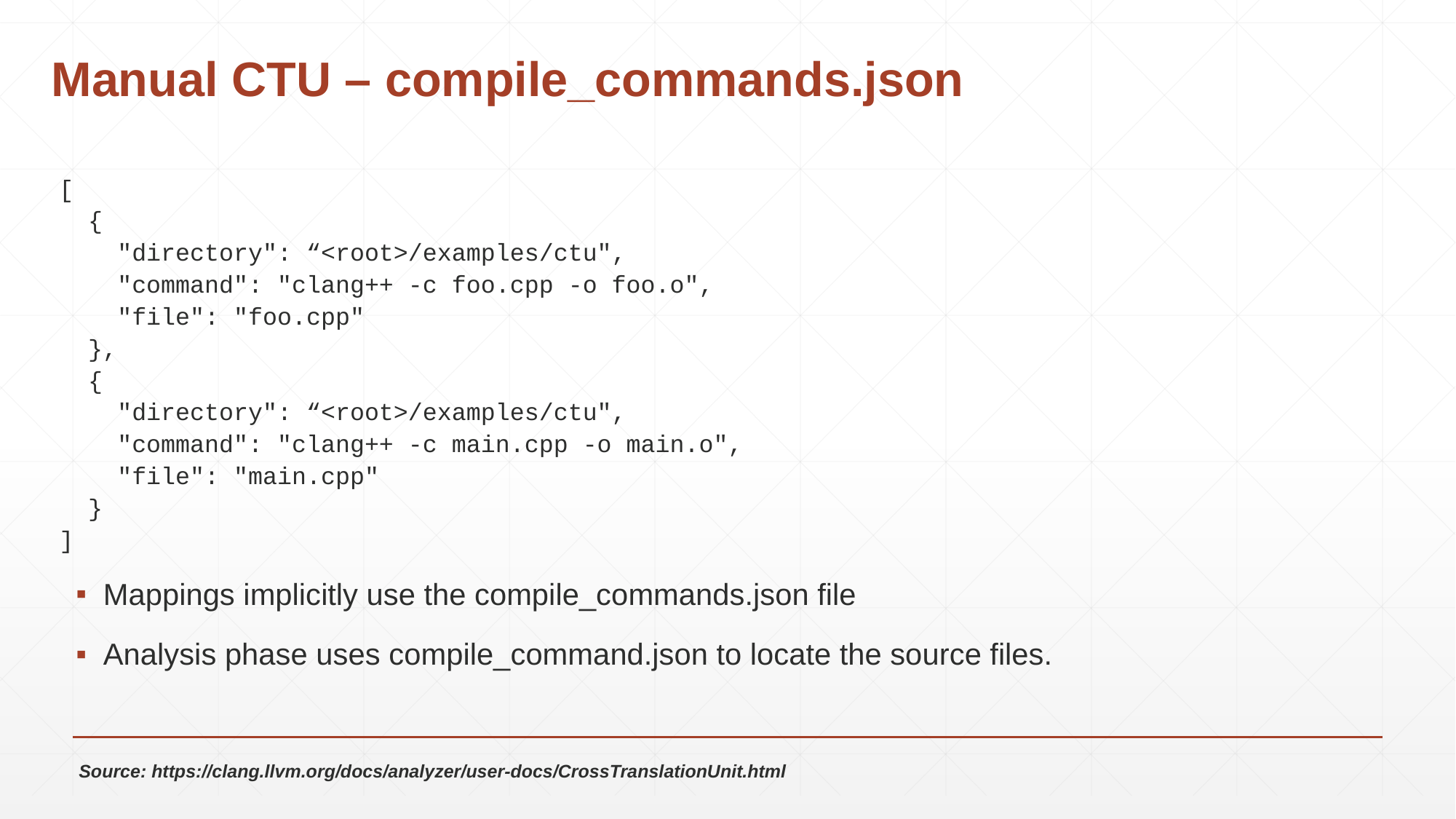

# Manual CTU – compile_commands.json
[
  {
    "directory": “<root>/examples/ctu",
    "command": "clang++ -c foo.cpp -o foo.o",
    "file": "foo.cpp"
  },
  {
    "directory": “<root>/examples/ctu",
    "command": "clang++ -c main.cpp -o main.o",
    "file": "main.cpp"
  }
]

Mappings implicitly use the compile_commands.json file
Analysis phase uses compile_command.json to locate the source files.
Source: https://clang.llvm.org/docs/analyzer/user-docs/CrossTranslationUnit.html